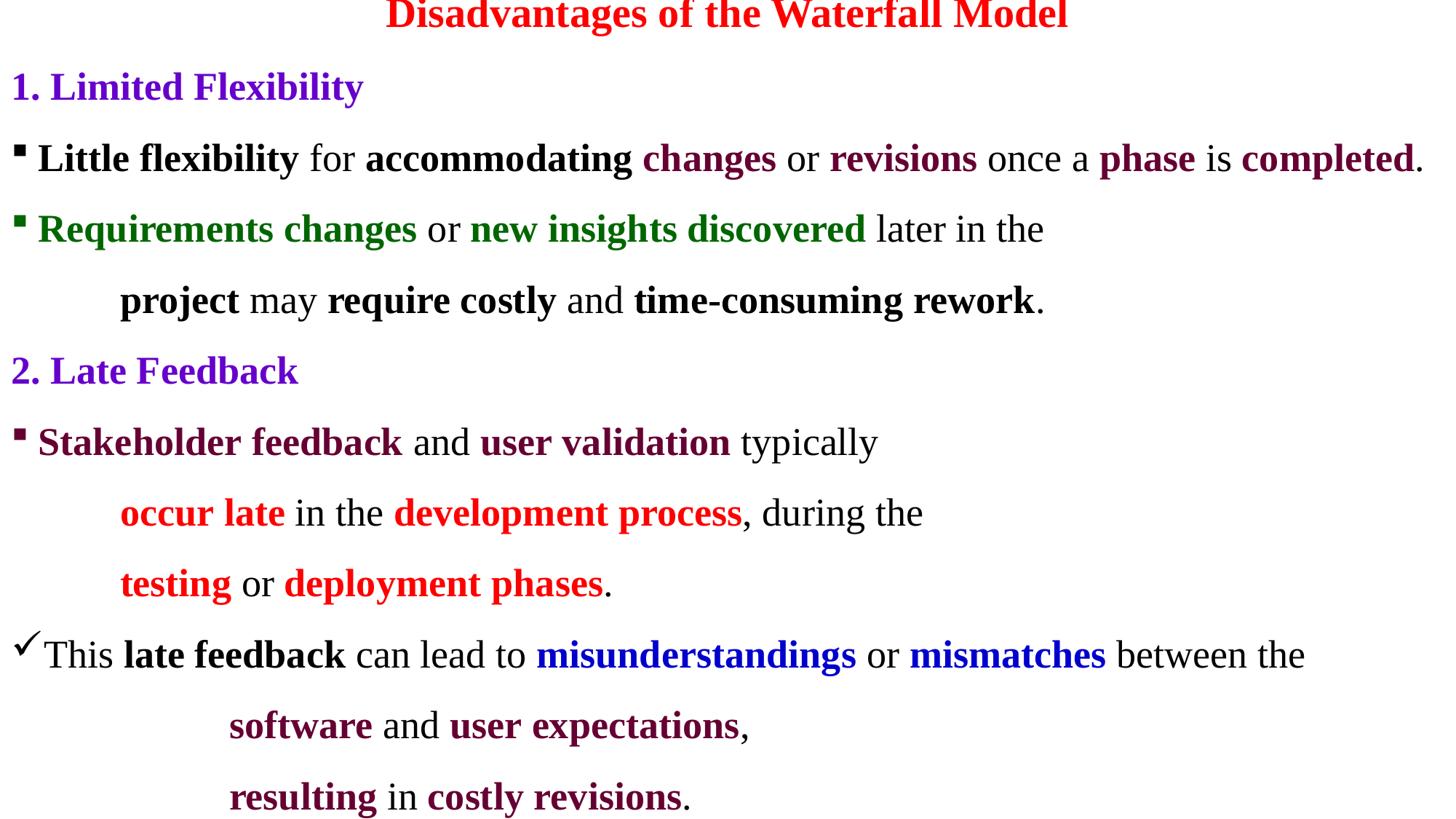

# Disadvantages of the Waterfall Model
1. Limited Flexibility
Little flexibility for accommodating changes or revisions once a phase is completed.
Requirements changes or new insights discovered later in the
	project may require costly and time-consuming rework.
2. Late Feedback
Stakeholder feedback and user validation typically
	occur late in the development process, during the
	testing or deployment phases.
This late feedback can lead to misunderstandings or mismatches between the
		software and user expectations,
		resulting in costly revisions.